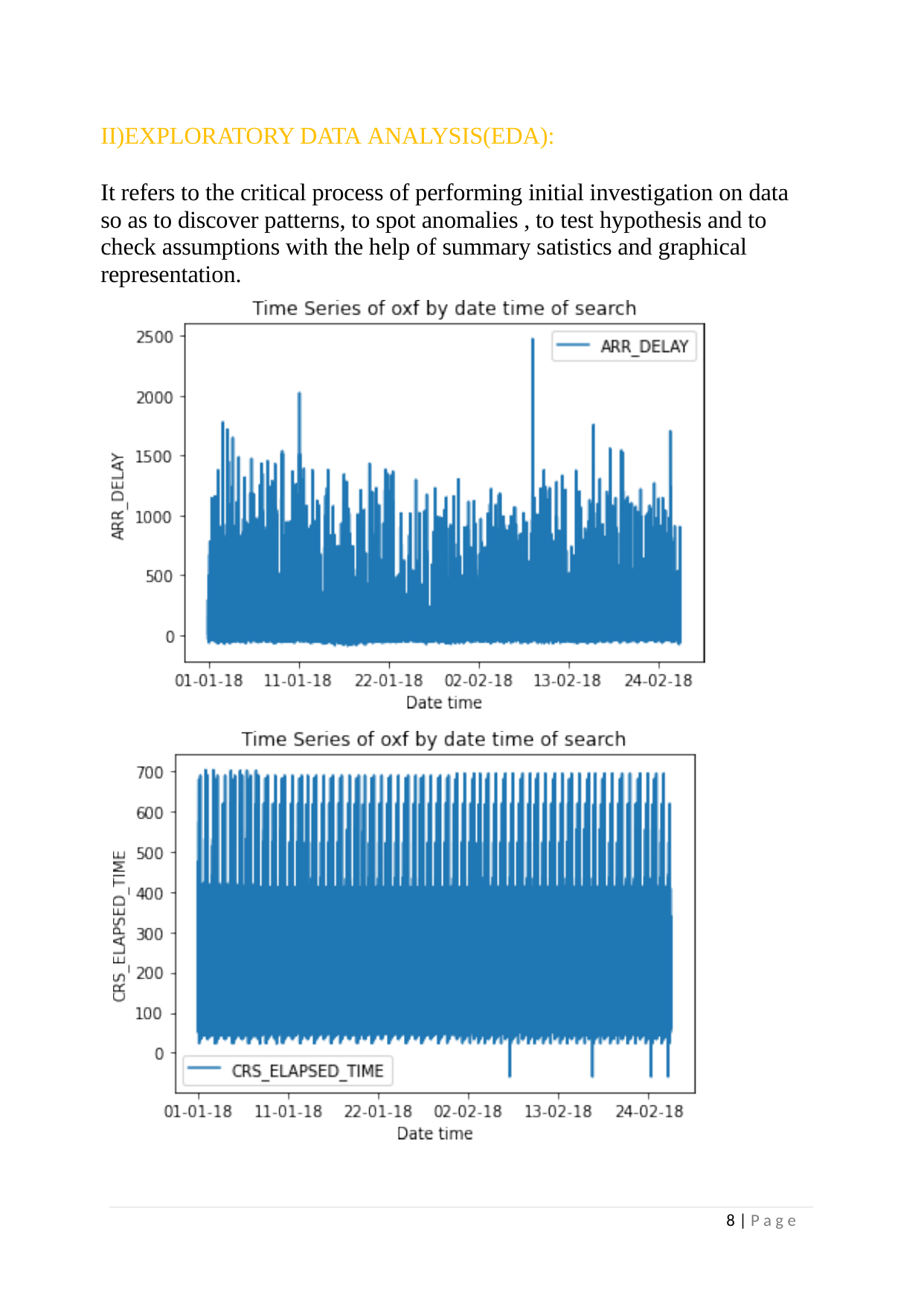

II)EXPLORATORY DATA ANALYSIS(EDA):

It refers to the critical process of performing initial investigation on data  so as to discover patterns, to spot anomalies , to test hypothesis and to  check assumptions with the help of summary satistics and graphical  representation.

8 | P a g e